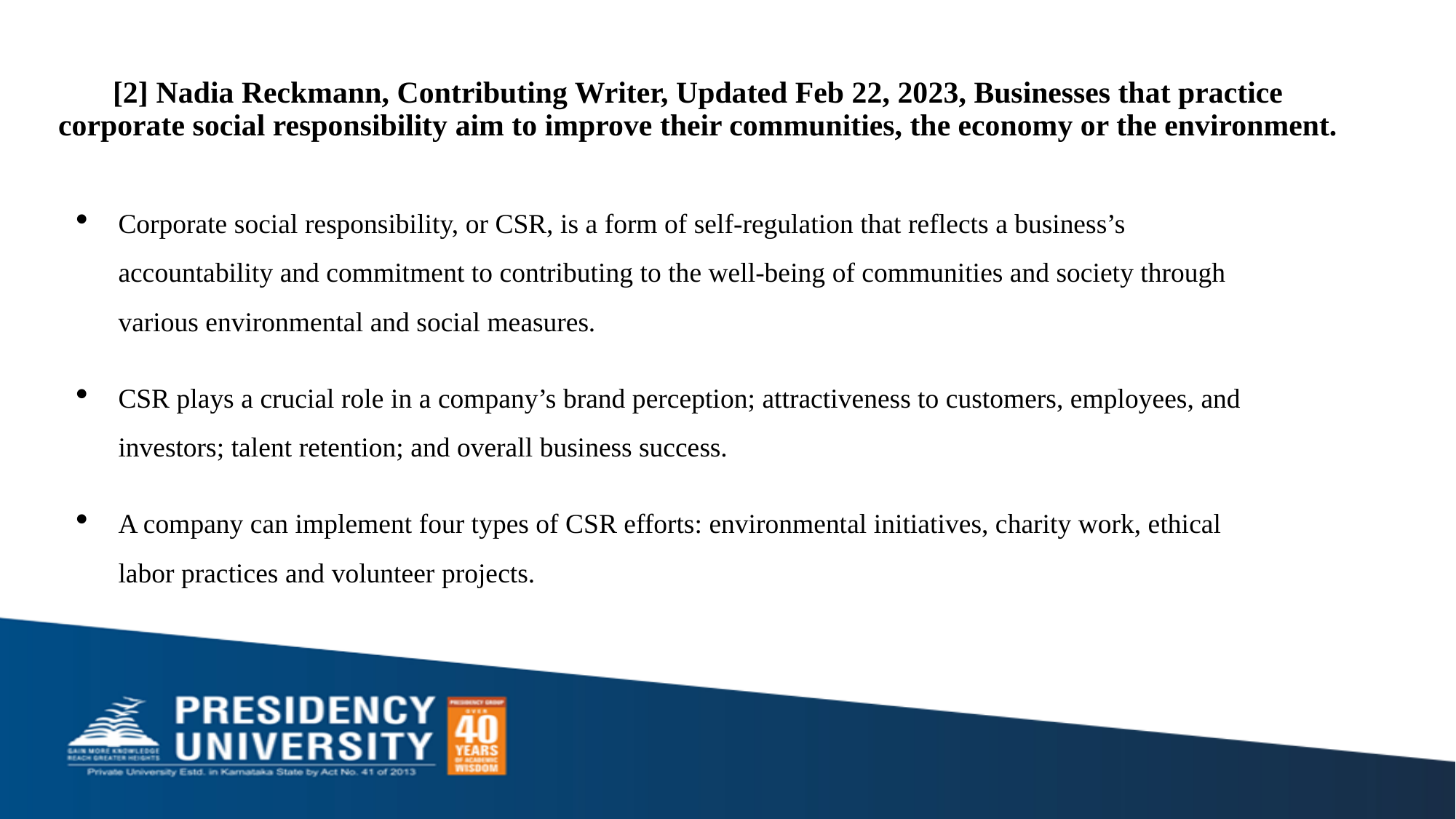

# [2] Nadia Reckmann, Contributing Writer, Updated Feb 22, 2023, Businesses that practice corporate social responsibility aim to improve their communities, the economy or the environment.
Corporate social responsibility, or CSR, is a form of self-regulation that reflects a business’s accountability and commitment to contributing to the well-being of communities and society through various environmental and social measures.
CSR plays a crucial role in a company’s brand perception; attractiveness to customers, employees, and investors; talent retention; and overall business success.
A company can implement four types of CSR efforts: environmental initiatives, charity work, ethical labor practices and volunteer projects.